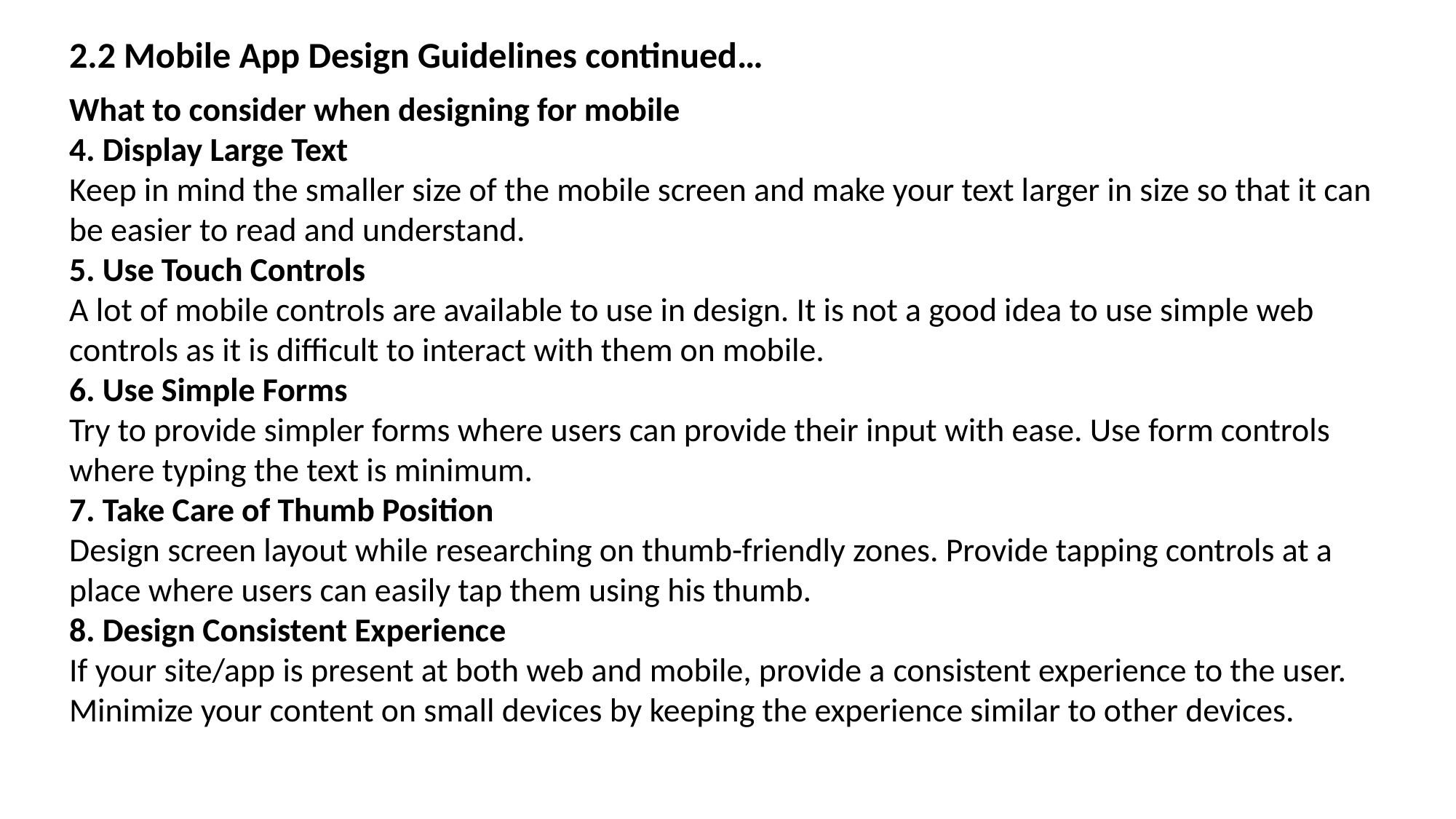

2.2 Mobile App Design Guidelines continued…
What to consider when designing for mobile
4. Display Large Text
Keep in mind the smaller size of the mobile screen and make your text larger in size so that it can be easier to read and understand.
5. Use Touch Controls
A lot of mobile controls are available to use in design. It is not a good idea to use simple web controls as it is difficult to interact with them on mobile.
6. Use Simple Forms
Try to provide simpler forms where users can provide their input with ease. Use form controls where typing the text is minimum.
7. Take Care of Thumb Position
Design screen layout while researching on thumb-friendly zones. Provide tapping controls at a place where users can easily tap them using his thumb.
8. Design Consistent Experience
If your site/app is present at both web and mobile, provide a consistent experience to the user. Minimize your content on small devices by keeping the experience similar to other devices.